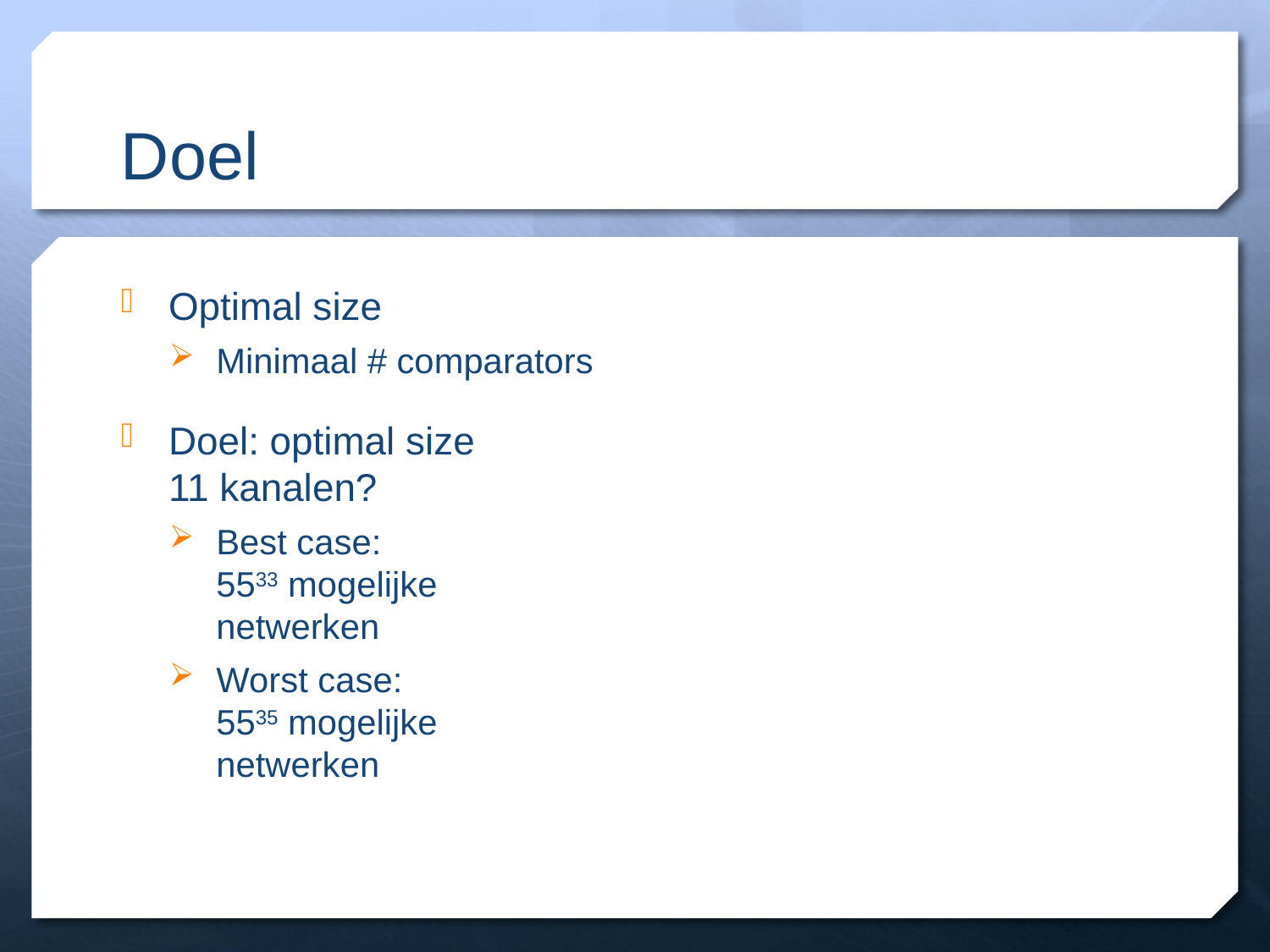

# Doel
Optimal size
Minimaal # comparators
Doel: optimal size 11 kanalen?
Best case:
5533 mogelijke netwerken
Worst case:
5535 mogelijke netwerken